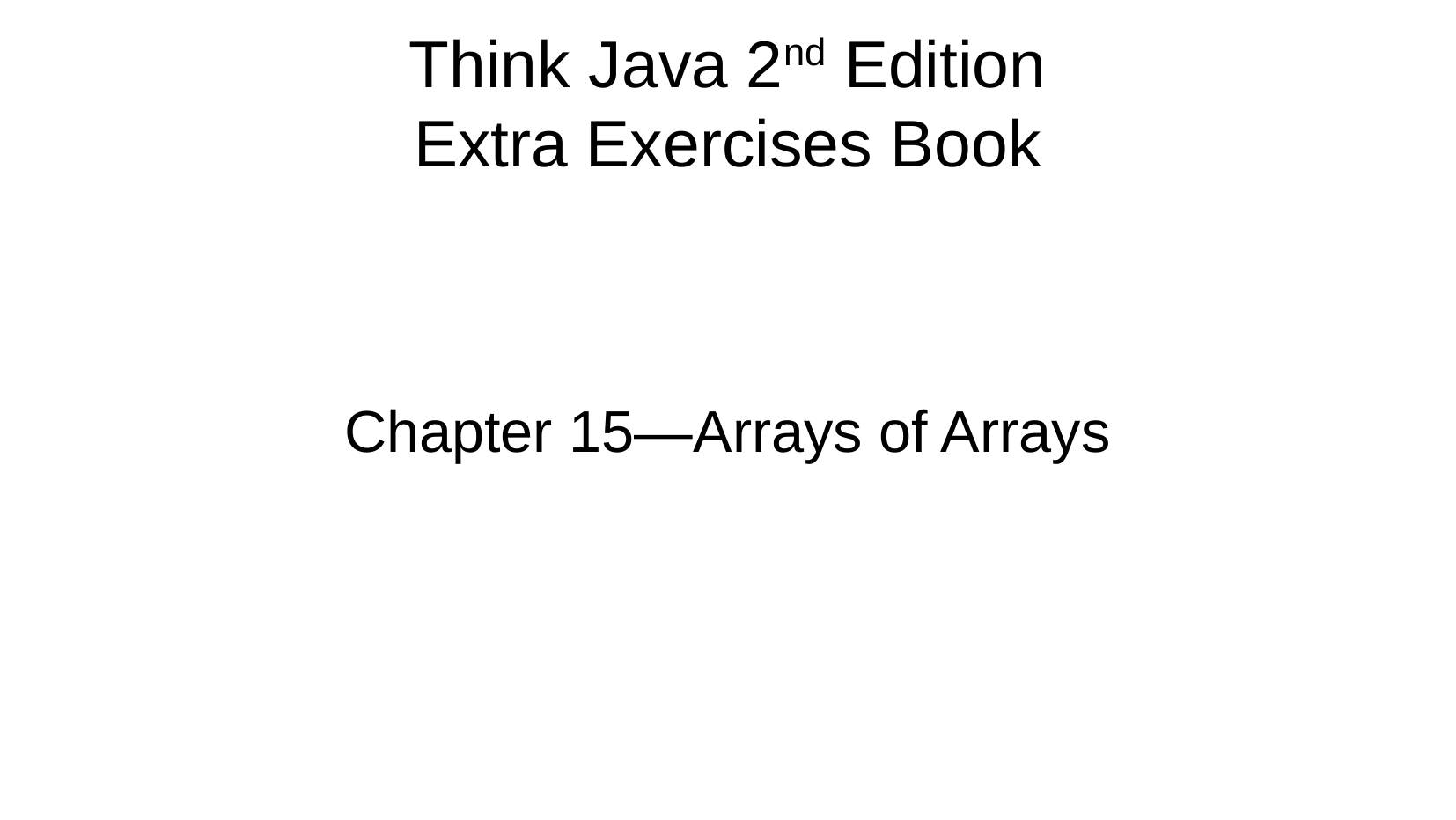

Think Java 2nd Edition
Extra Exercises Book
Chapter 15—Arrays of Arrays